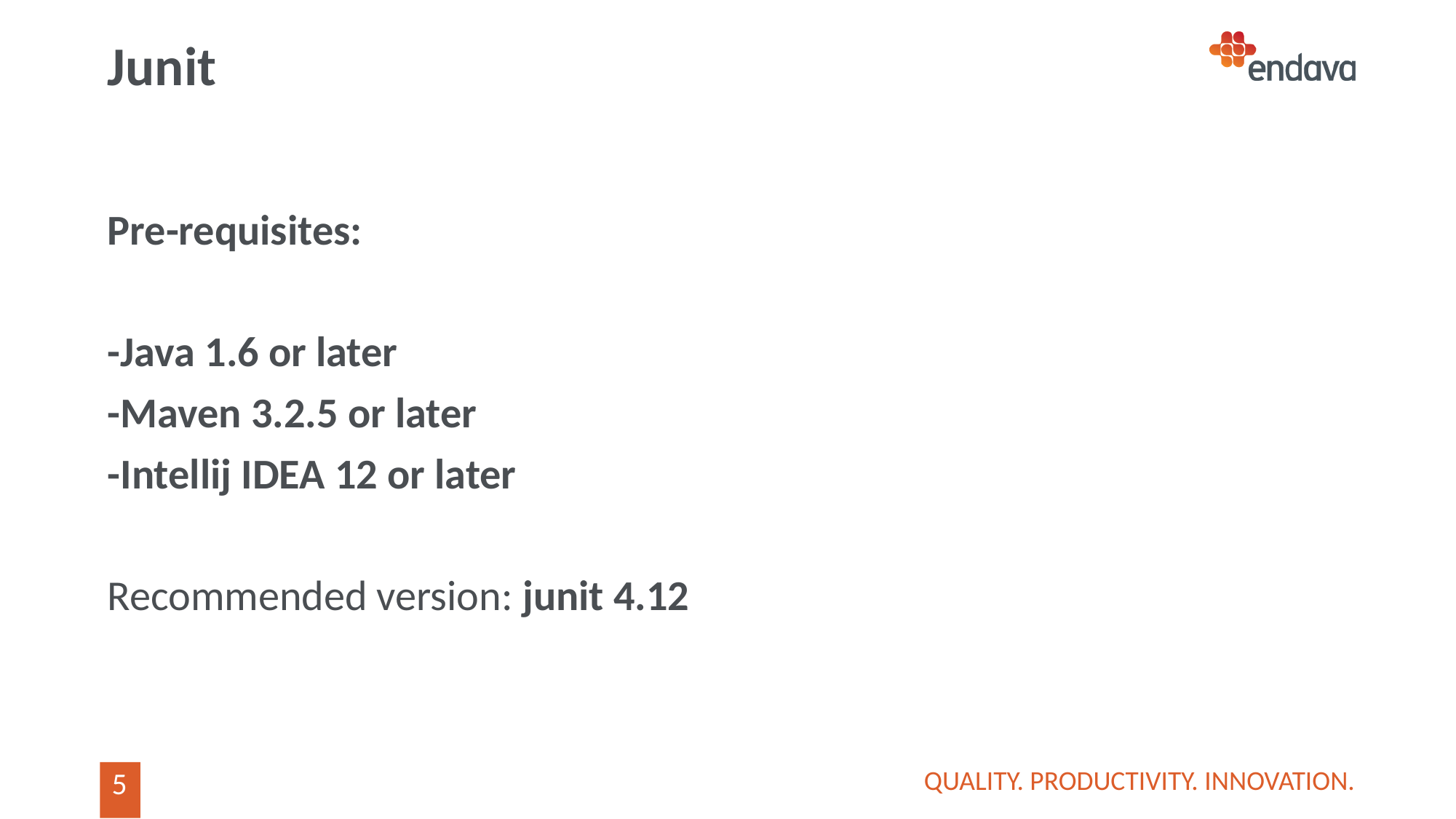

# Junit
Pre-requisites:

-Java 1.6 or later
-Maven 3.2.5 or later
-Intellij IDEA 12 or later

Recommended version: junit 4.12
QUALITY. PRODUCTIVITY. INNOVATION.